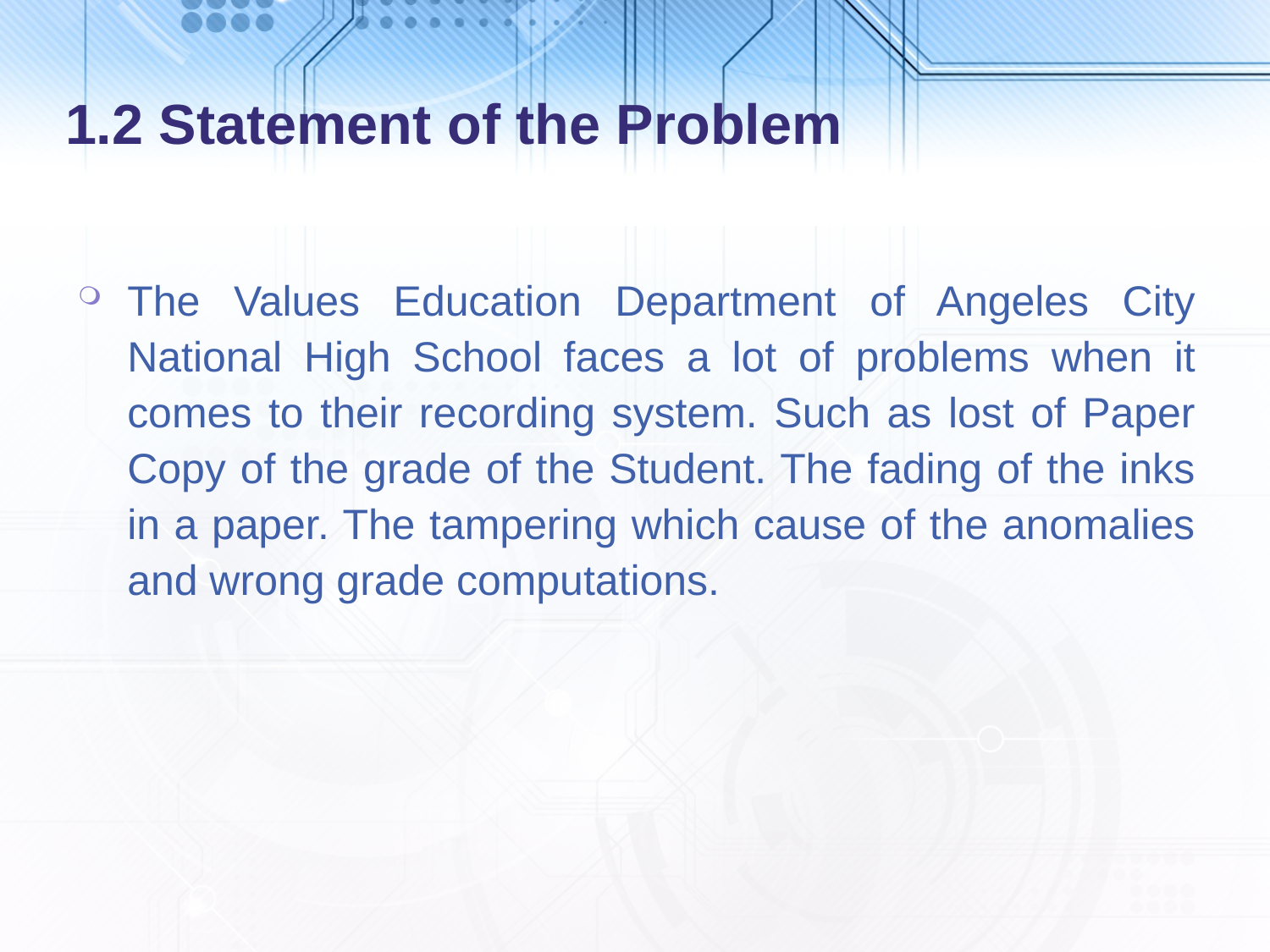

# 1.2 Statement of the Problem

The Values Education Department of Angeles City National High School faces a lot of problems when it comes to their recording system. Such as lost of Paper Copy of the grade of the Student. The fading of the inks in a paper. The tampering which cause of the anomalies and wrong grade computations.